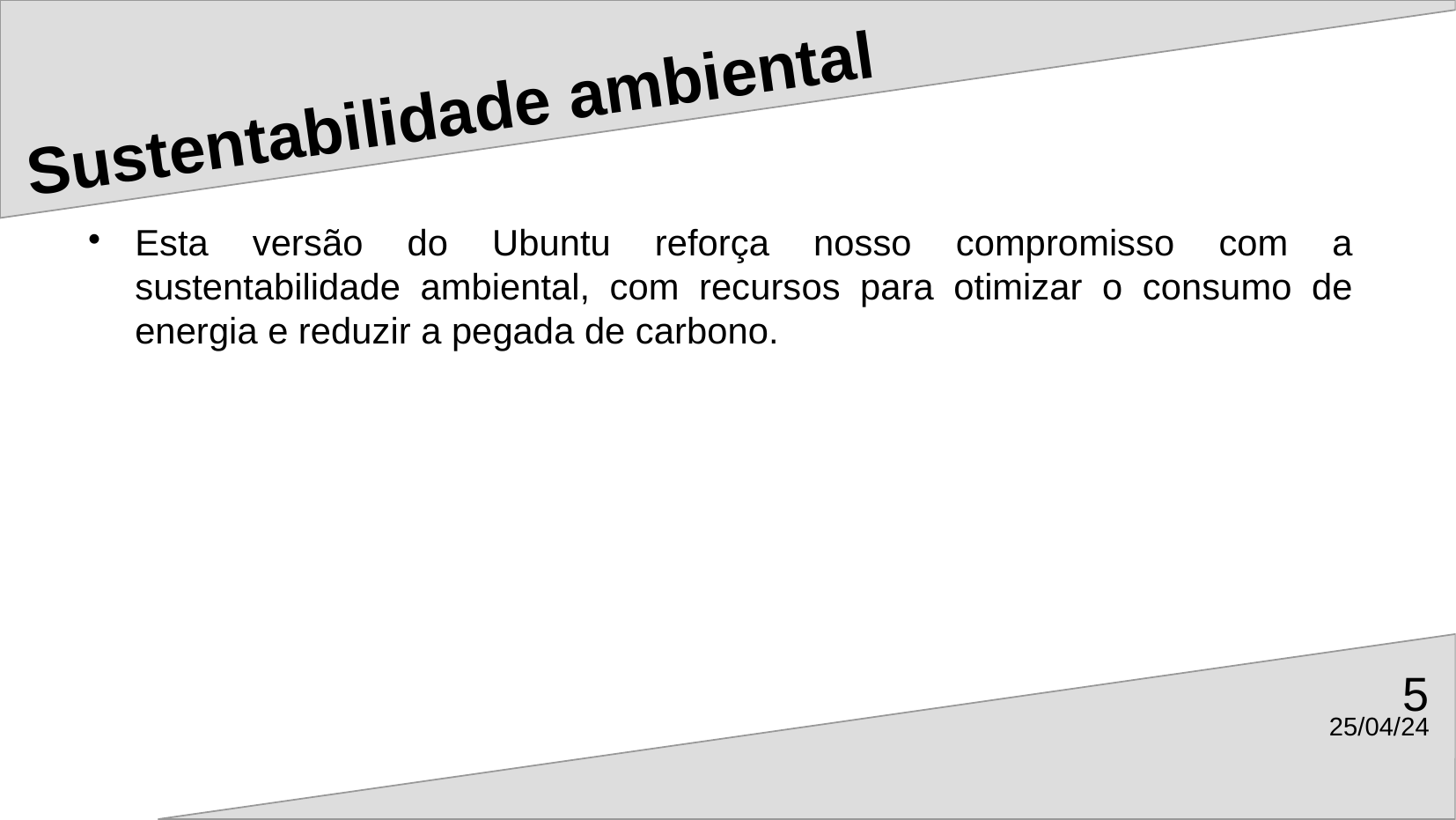

# Sustentabilidade ambiental
Esta versão do Ubuntu reforça nosso compromisso com a sustentabilidade ambiental, com recursos para otimizar o consumo de energia e reduzir a pegada de carbono.
5
25/04/24